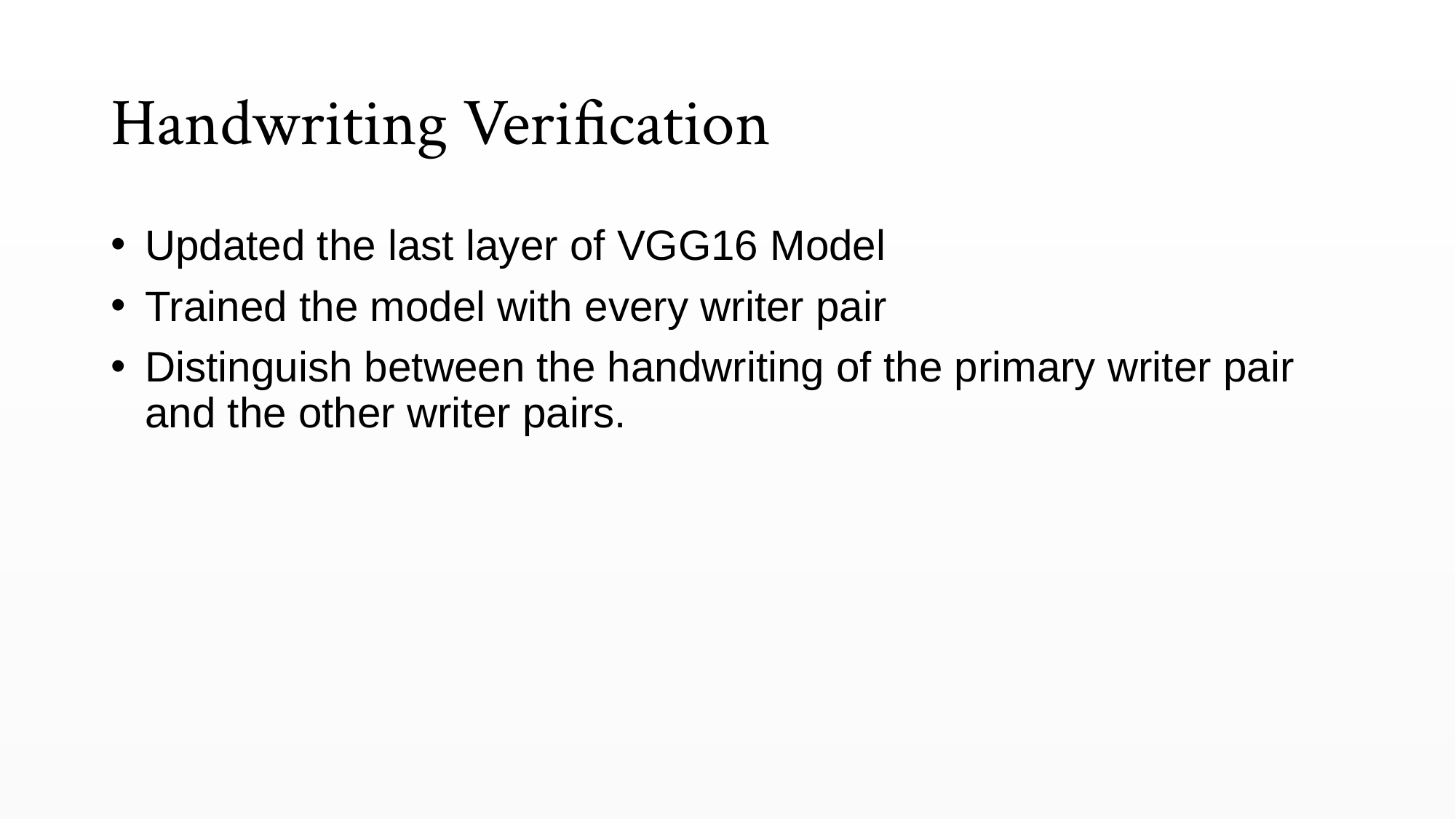

# Handwriting Verification
Updated the last layer of VGG16 Model
Trained the model with every writer pair
Distinguish between the handwriting of the primary writer pair and the other writer pairs.